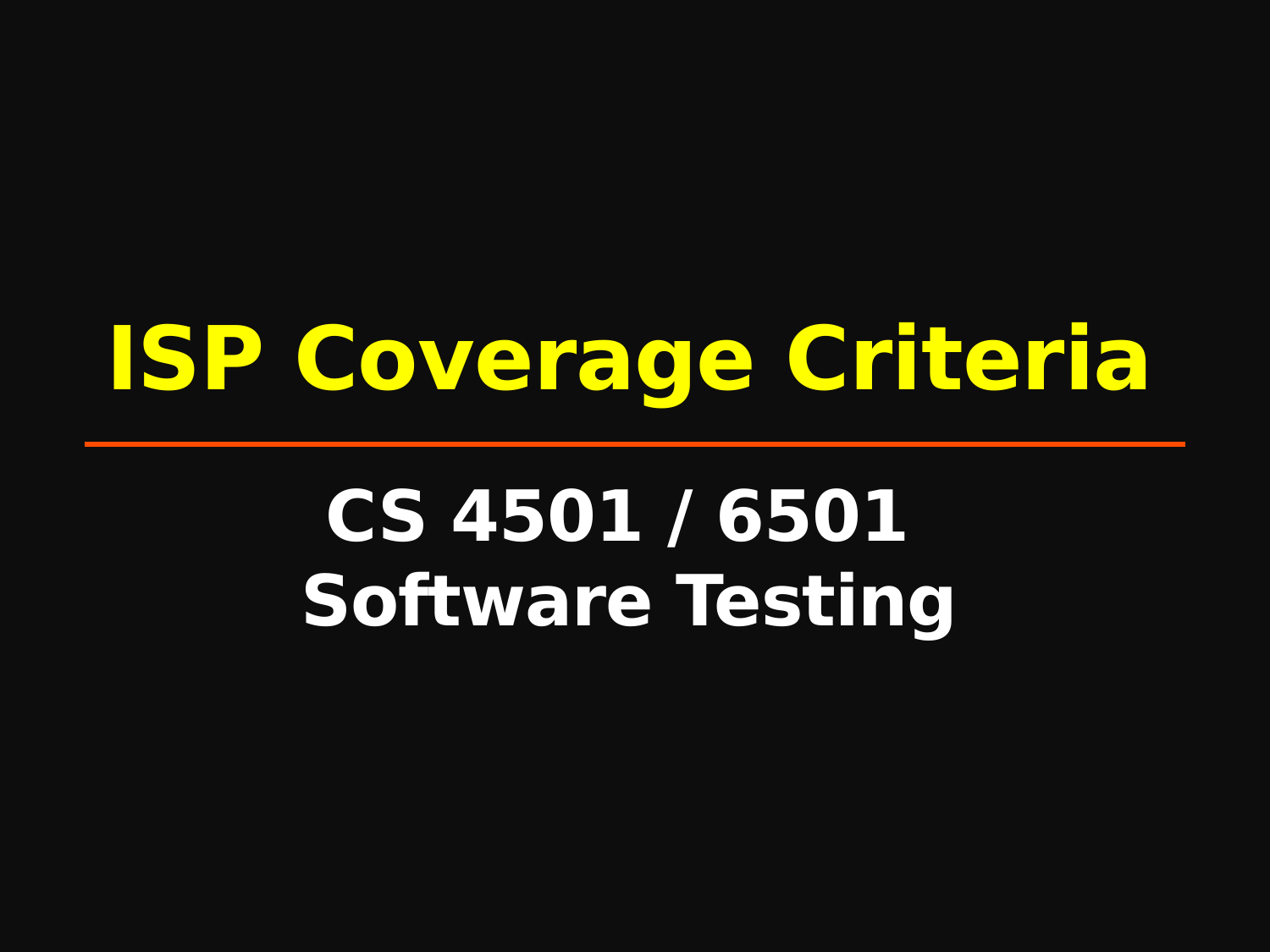

# ISP Coverage Criteria CS 4501 / 6501 Software Testing